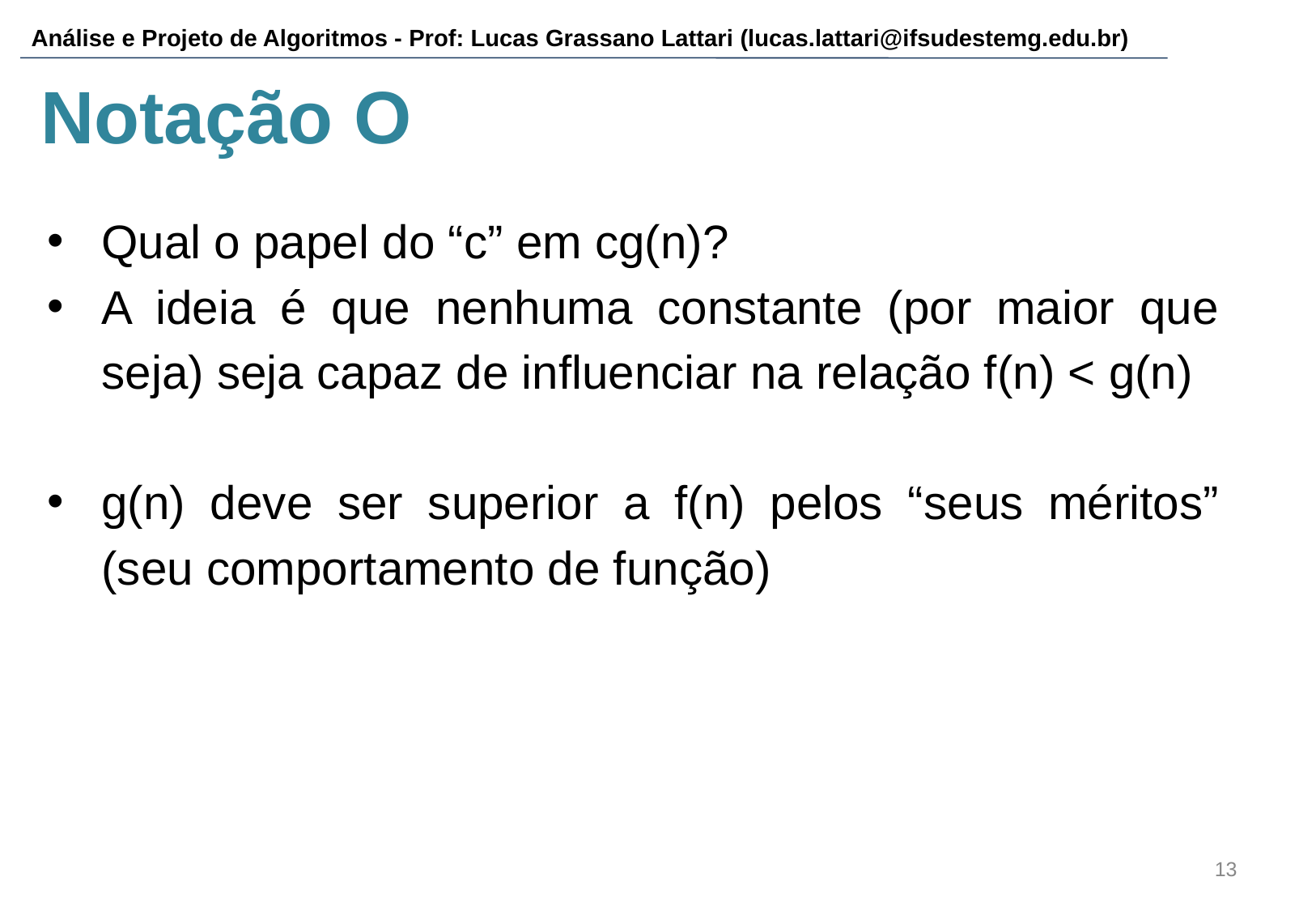

# Notação O
Qual o papel do “c” em cg(n)?
A ideia é que nenhuma constante (por maior que seja) seja capaz de influenciar na relação f(n) < g(n)

g(n) deve ser superior a f(n) pelos “seus méritos” (seu comportamento de função)
13